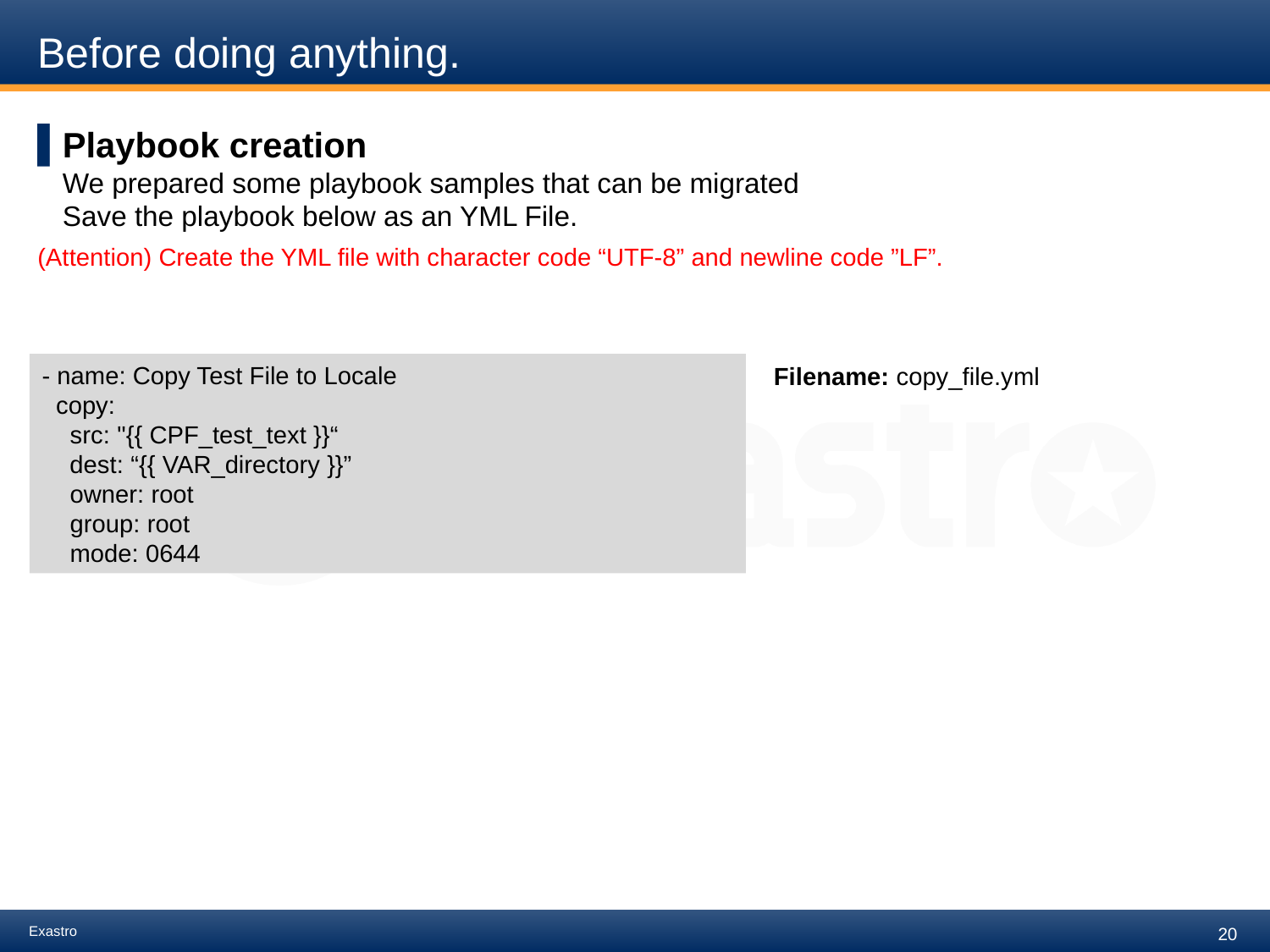

# Before doing anything.
Playbook creation
We prepared some playbook samples that can be migrated
Save the playbook below as an YML File.
(Attention) Create the YML file with character code “UTF-8” and newline code ”LF”.
- name: Copy Test File to Locale
  copy:
    src: "{{ CPF_test_text }}“
    dest: “{{ VAR_directory }}”
    owner: root
    group: root
    mode: 0644
Filename: copy_file.yml